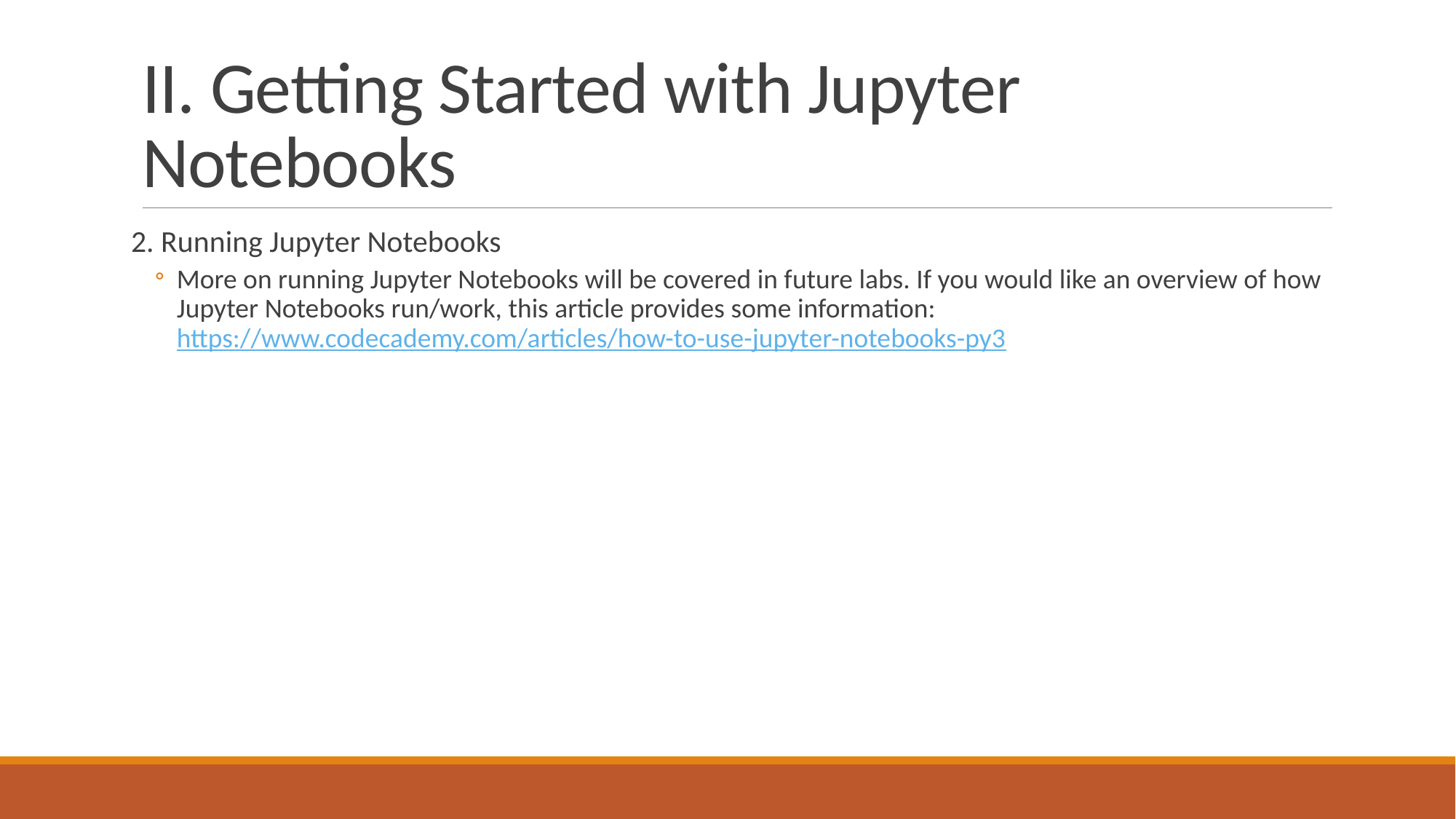

# II. Getting Started with Jupyter Notebooks
2. Running Jupyter Notebooks
More on running Jupyter Notebooks will be covered in future labs. If you would like an overview of how Jupyter Notebooks run/work, this article provides some information: https://www.codecademy.com/articles/how-to-use-jupyter-notebooks-py3